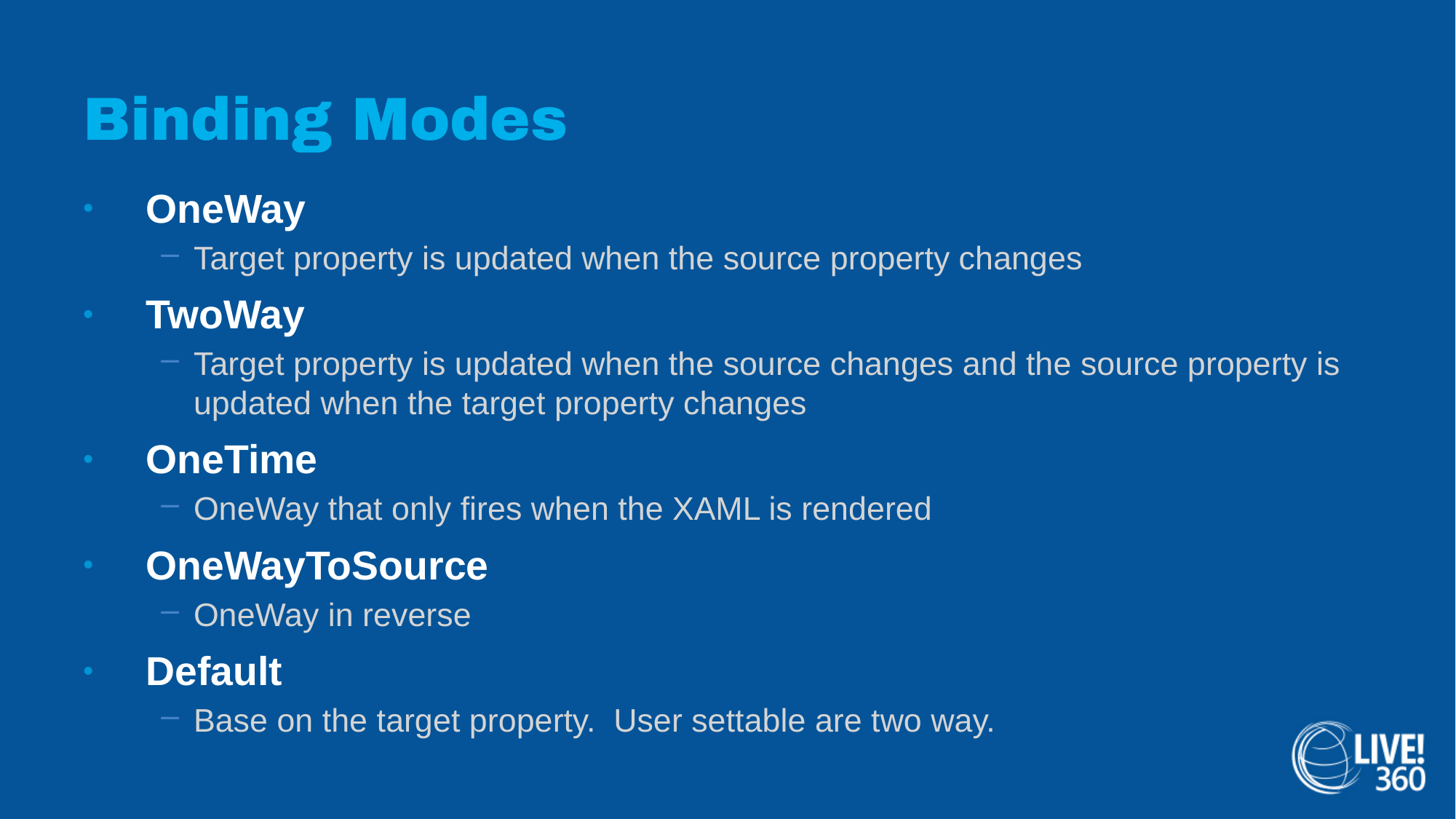

# Binding Modes
OneWay
Target property is updated when the source property changes
TwoWay
Target property is updated when the source changes and the source property is updated when the target property changes
OneTime
OneWay that only fires when the XAML is rendered
OneWayToSource
OneWay in reverse
Default
Base on the target property.  User settable are two way.